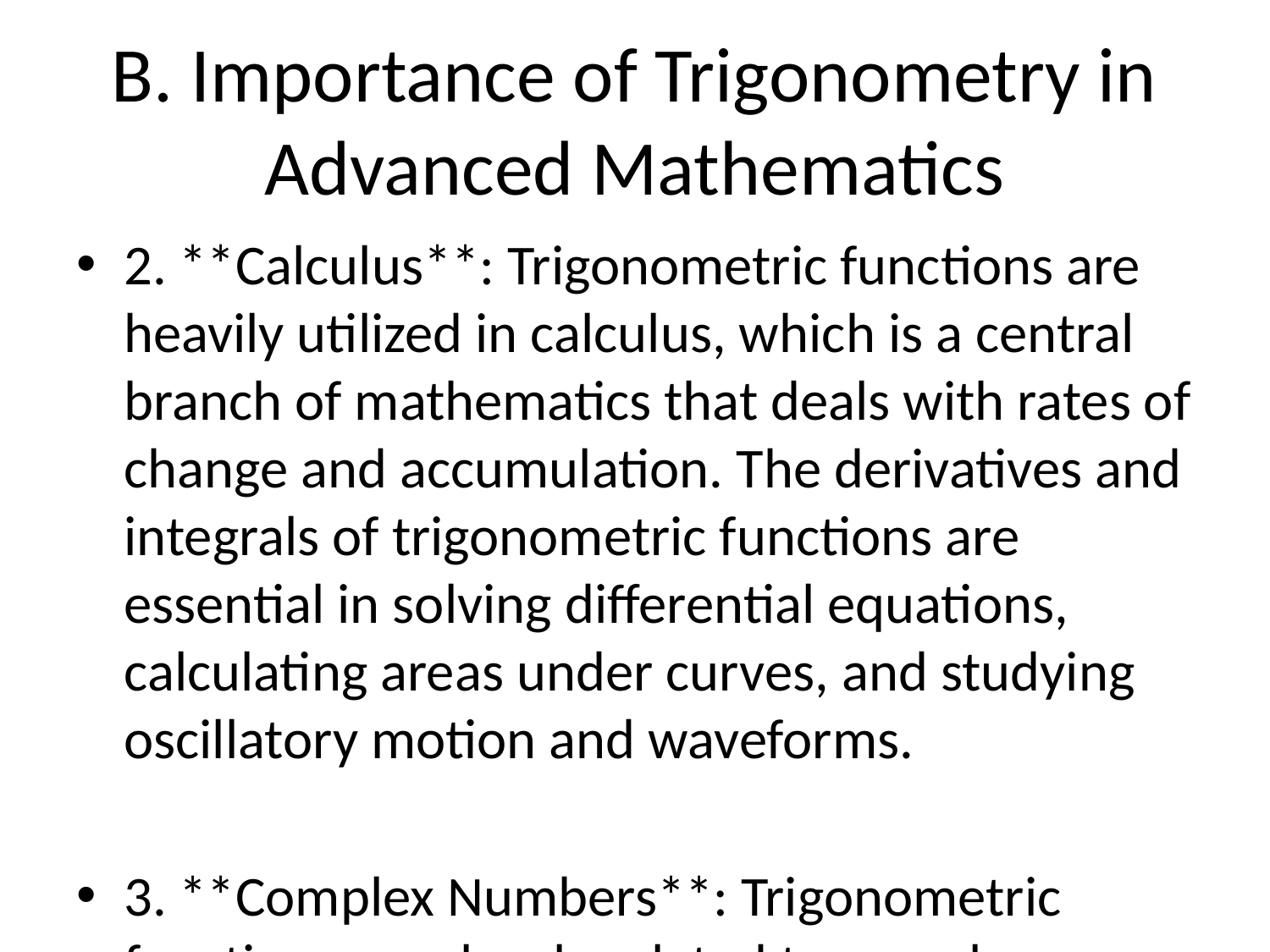

# B. Importance of Trigonometry in Advanced Mathematics
2. **Calculus**: Trigonometric functions are heavily utilized in calculus, which is a central branch of mathematics that deals with rates of change and accumulation. The derivatives and integrals of trigonometric functions are essential in solving differential equations, calculating areas under curves, and studying oscillatory motion and waveforms.

3. **Complex Numbers**: Trigonometric functions are closely related to complex numbers, which are numbers of the form a + bi, where a and b are real numbers and i is the imaginary unit (√-1). The exponential form of complex numbers involves trigonometric functions, particularly Euler's formula, which connects trigonometry, complex numbers, and calculus.